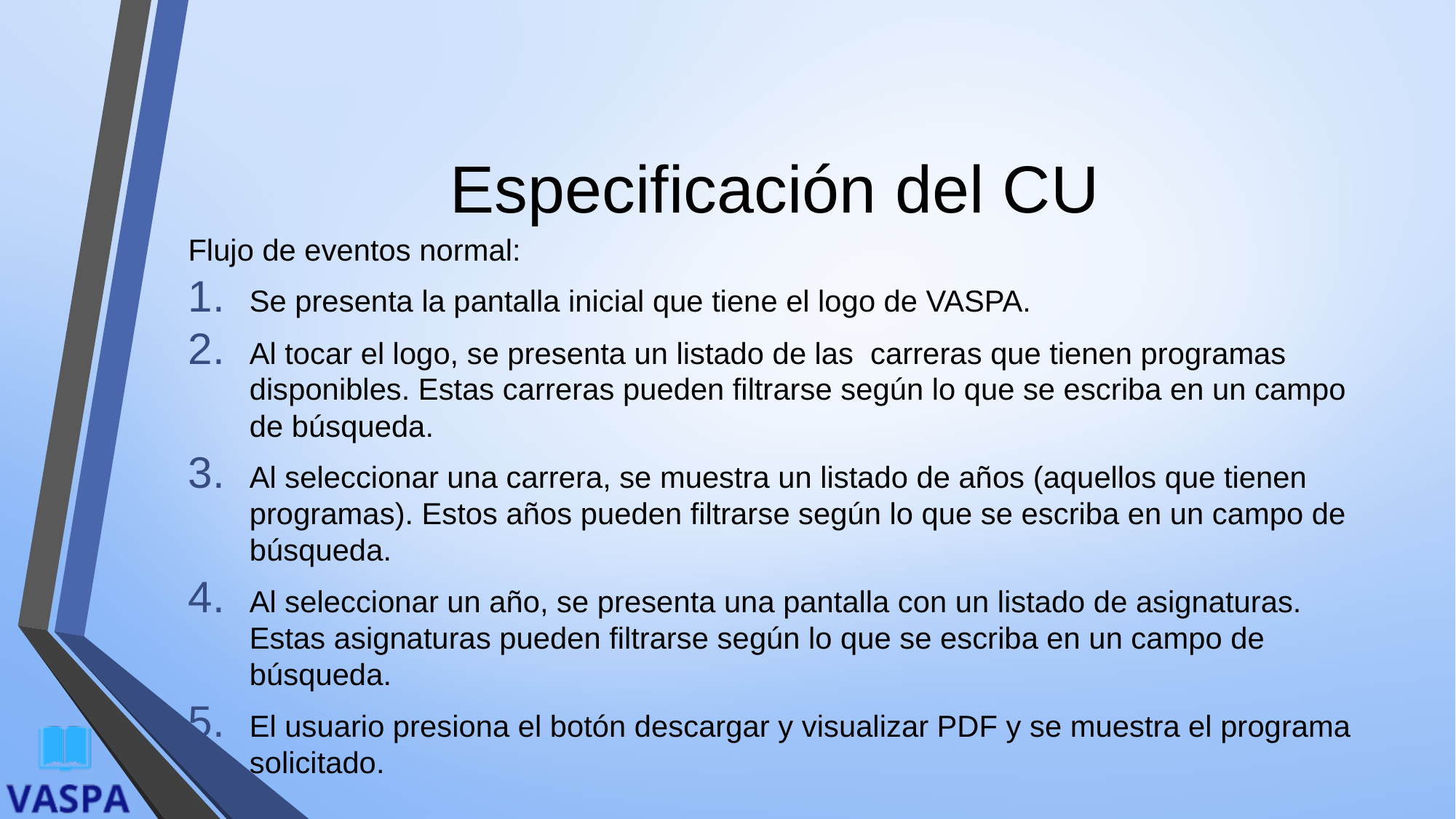

# Especificación del CU
Flujo de eventos normal:
Se presenta la pantalla inicial que tiene el logo de VASPA.
Al tocar el logo, se presenta un listado de las  carreras que tienen programas disponibles. Estas carreras pueden filtrarse según lo que se escriba en un campo de búsqueda.
Al seleccionar una carrera, se muestra un listado de años (aquellos que tienen programas). Estos años pueden filtrarse según lo que se escriba en un campo de búsqueda.
Al seleccionar un año, se presenta una pantalla con un listado de asignaturas. Estas asignaturas pueden filtrarse según lo que se escriba en un campo de búsqueda.
El usuario presiona el botón descargar y visualizar PDF y se muestra el programa solicitado.